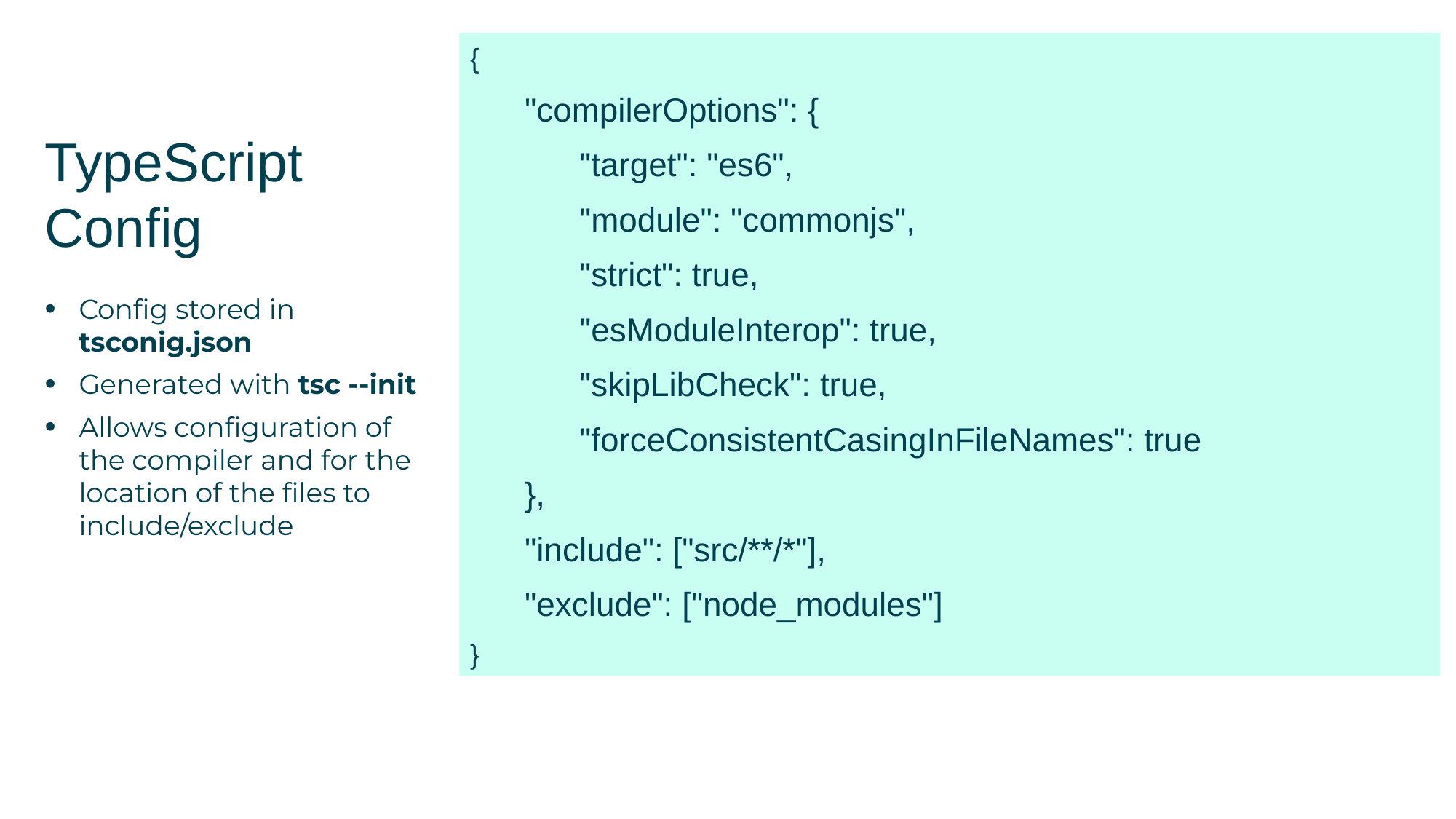

{
"compilerOptions": {
"target": "es6",
"module": "commonjs",
"strict": true,
"esModuleInterop": true,
"skipLibCheck": true,
"forceConsistentCasingInFileNames": true
},
"include": ["src/**/*"],
"exclude": ["node_modules"]
}
TypeScript Config
Config stored in tsconig.json
Generated with tsc --init
Allows configuration of the compiler and for the location of the files to include/exclude